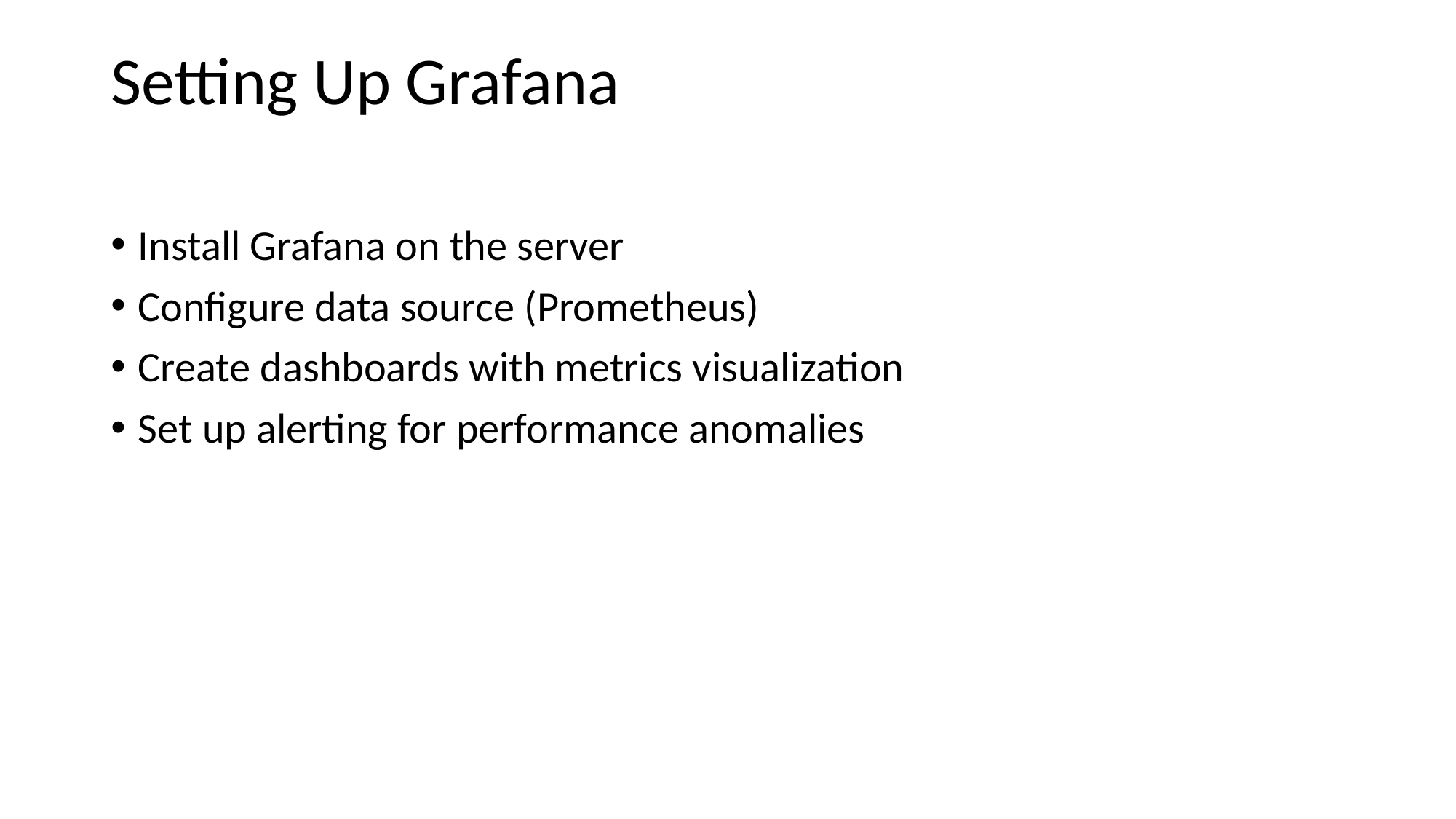

# Setting Up Grafana
Install Grafana on the server
Configure data source (Prometheus)
Create dashboards with metrics visualization
Set up alerting for performance anomalies